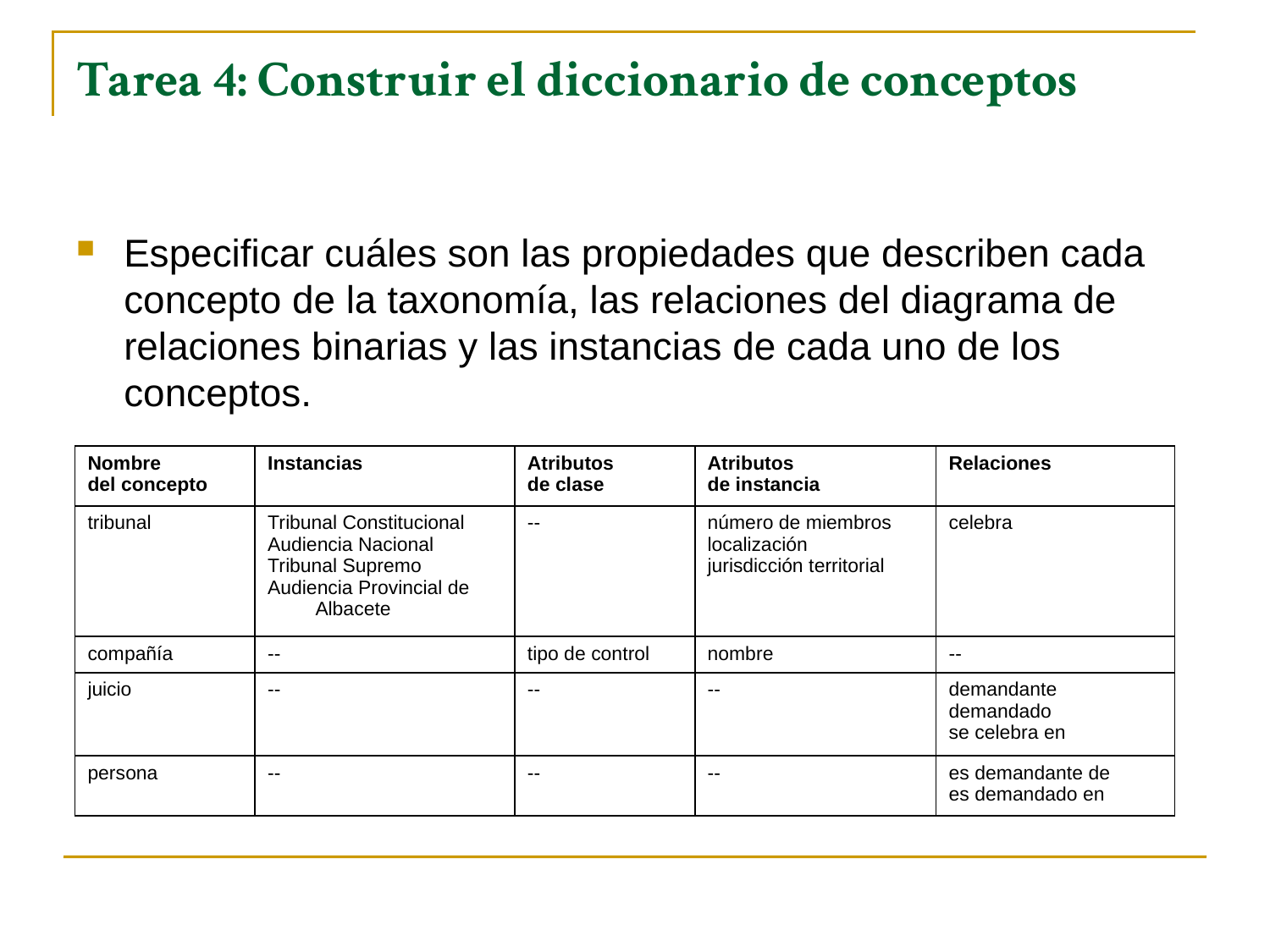

# Tarea 4: Construir el diccionario de conceptos
Especificar cuáles son las propiedades que describen cada concepto de la taxonomía, las relaciones del diagrama de relaciones binarias y las instancias de cada uno de los conceptos.
| Nombre del concepto | Instancias | Atributos de clase | Atributos de instancia | Relaciones |
| --- | --- | --- | --- | --- |
| tribunal | Tribunal Constitucional Audiencia Nacional Tribunal Supremo Audiencia Provincial de Albacete | -- | número de miembros localización jurisdicción territorial | celebra |
| compañía | -- | tipo de control | nombre | -- |
| juicio | -- | -- | -- | demandante demandado se celebra en |
| persona | -- | -- | -- | es demandante de es demandado en |